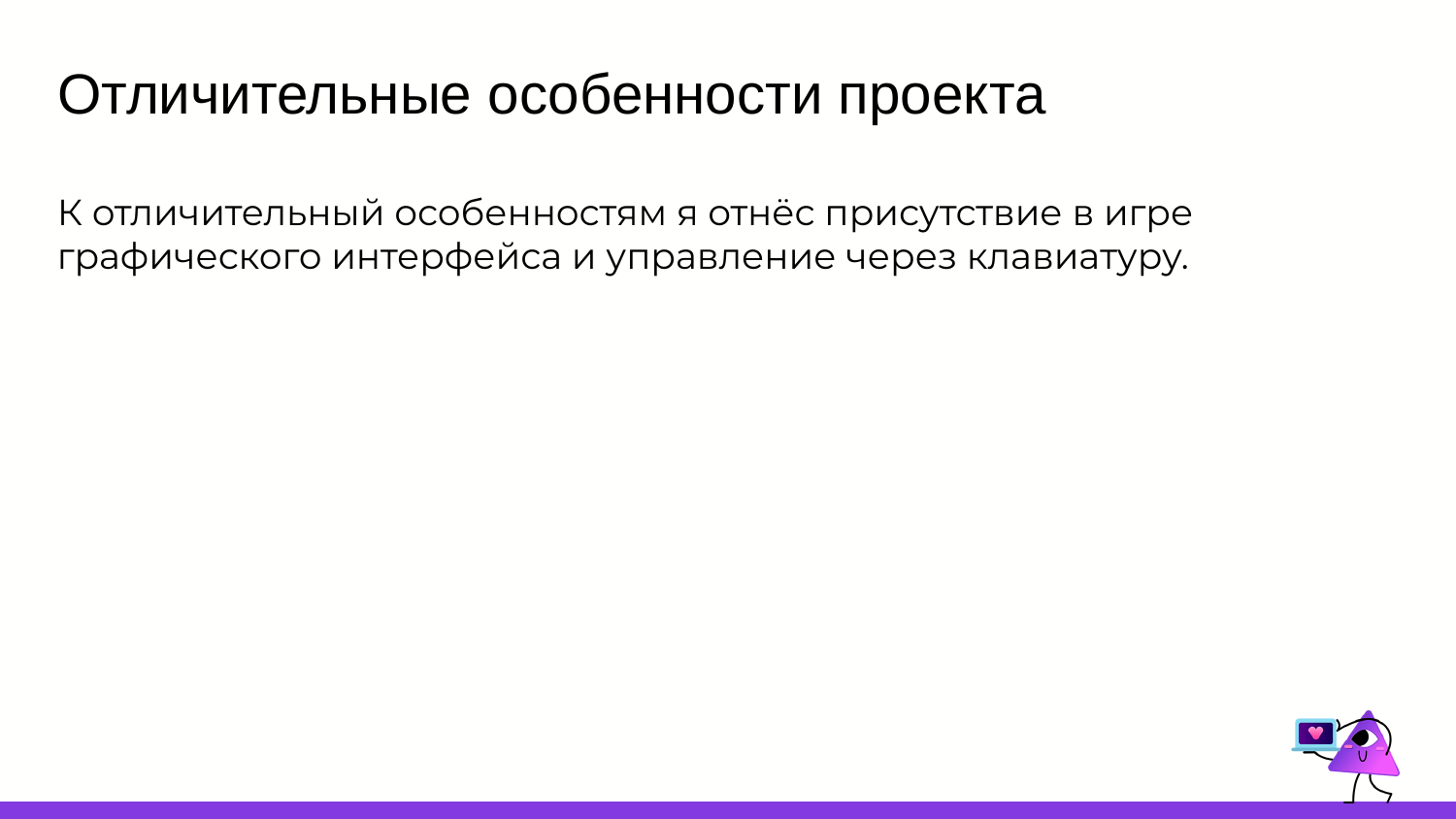

# Отличительные особенности проекта
К отличительный особенностям я отнёс присутствие в игре графического интерфейса и управление через клавиатуру.